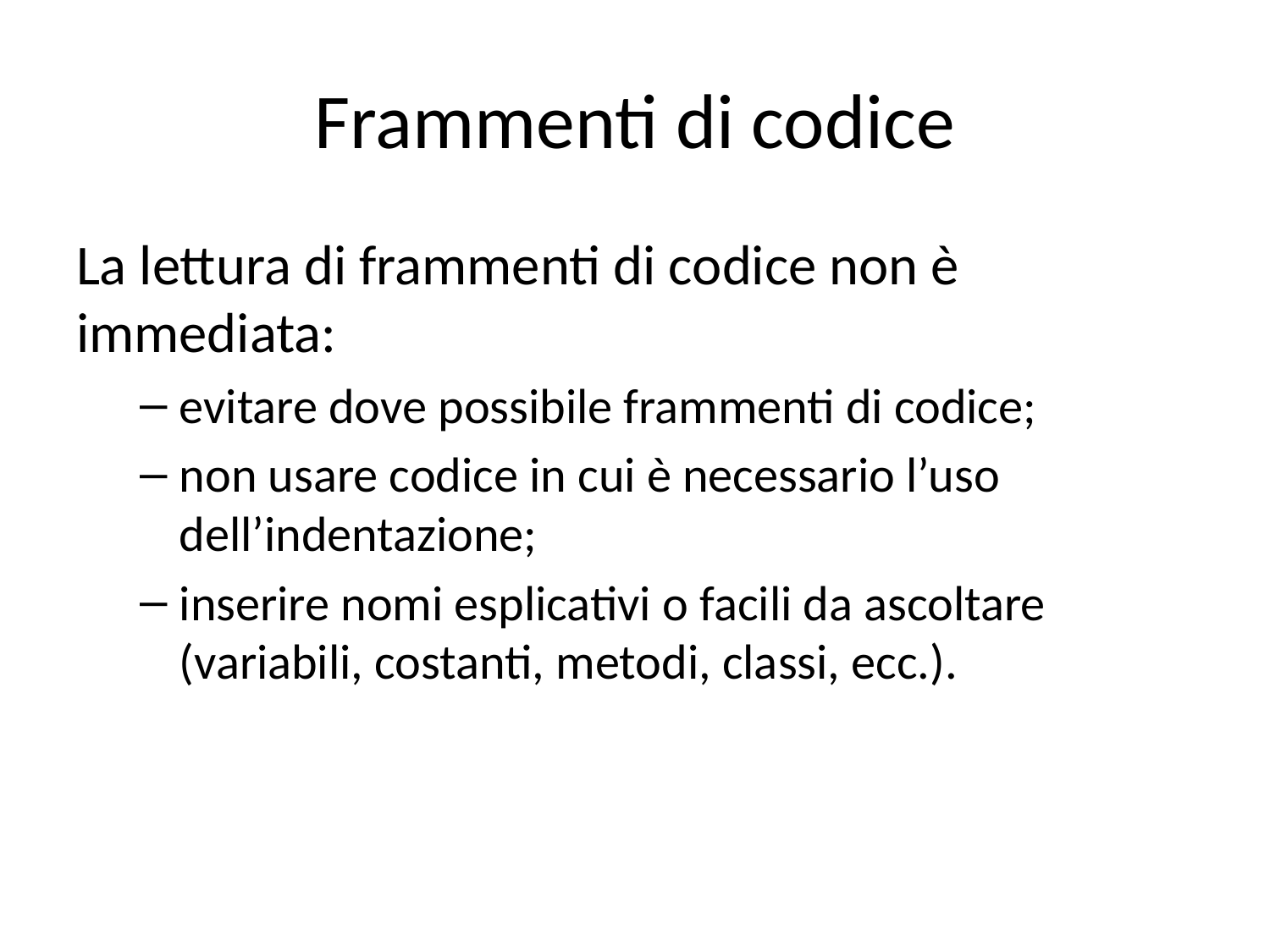

# Frammenti di codice
La lettura di frammenti di codice non è immediata:
evitare dove possibile frammenti di codice;
non usare codice in cui è necessario l’uso dell’indentazione;
inserire nomi esplicativi o facili da ascoltare (variabili, costanti, metodi, classi, ecc.).